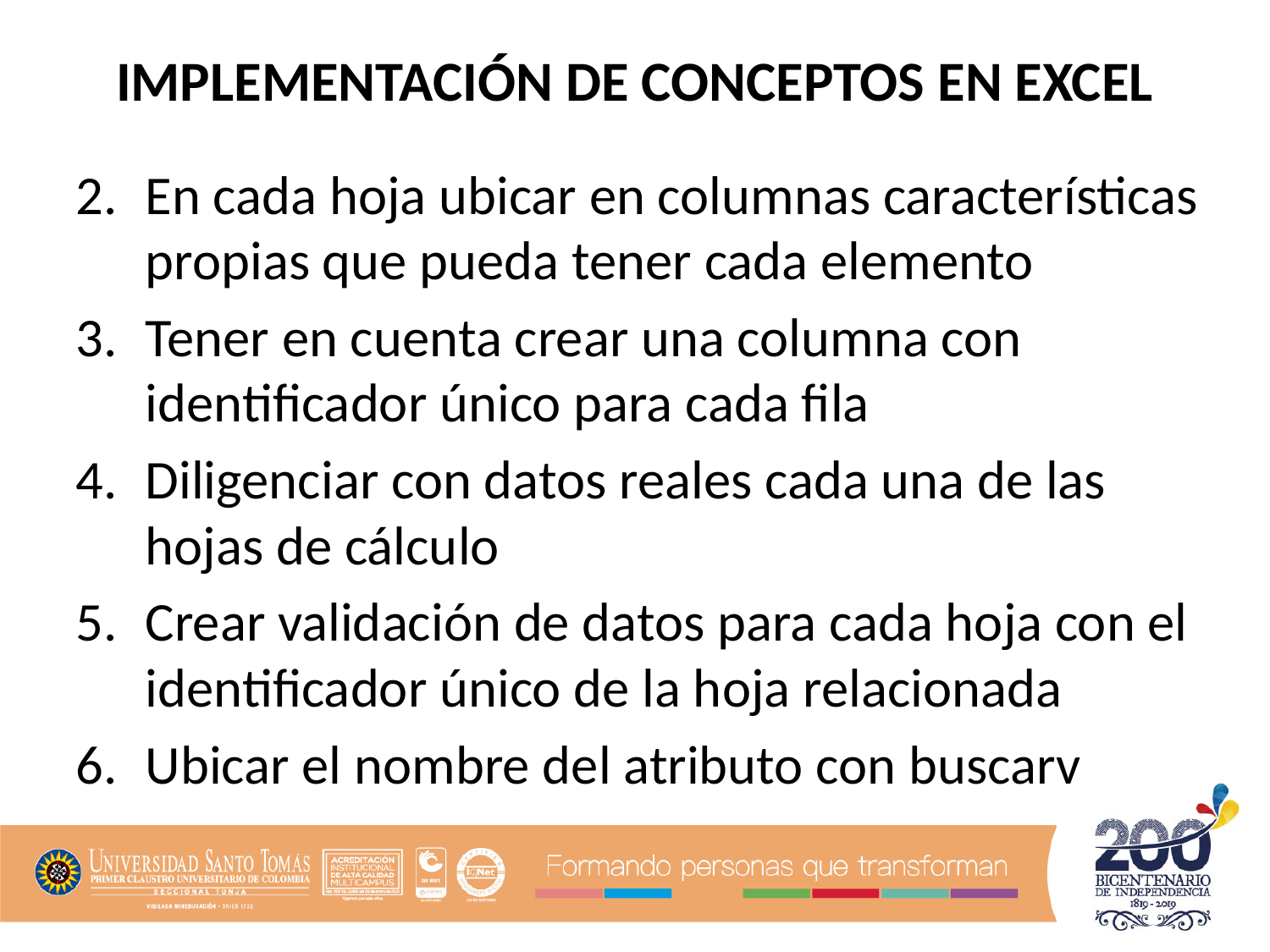

IMPLEMENTACIÓN DE CONCEPTOS EN EXCEL
En cada hoja ubicar en columnas características propias que pueda tener cada elemento
Tener en cuenta crear una columna con identificador único para cada fila
Diligenciar con datos reales cada una de las  hojas de cálculo
Crear validación de datos para cada hoja con el identificador único de la hoja relacionada
Ubicar el nombre del atributo con buscarv